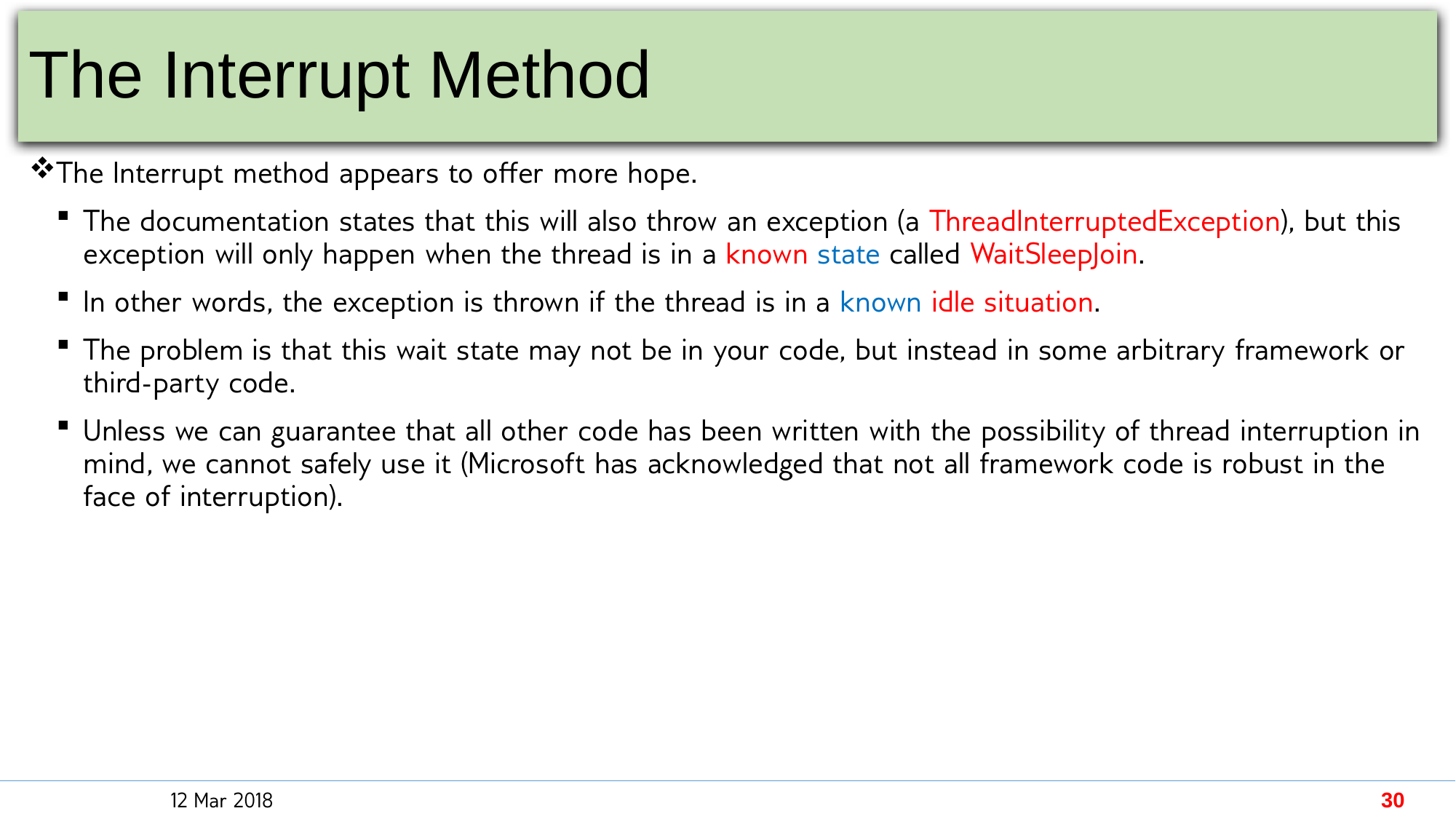

# The Interrupt Method
The Interrupt method appears to offer more hope.
The documentation states that this will also throw an exception (a ThreadInterruptedException), but this exception will only happen when the thread is in a known state called WaitSleepJoin.
In other words, the exception is thrown if the thread is in a known idle situation.
The problem is that this wait state may not be in your code, but instead in some arbitrary framework or third-party code.
Unless we can guarantee that all other code has been written with the possibility of thread interruption in mind, we cannot safely use it (Microsoft has acknowledged that not all framework code is robust in the face of interruption).

12 Mar 2018
30